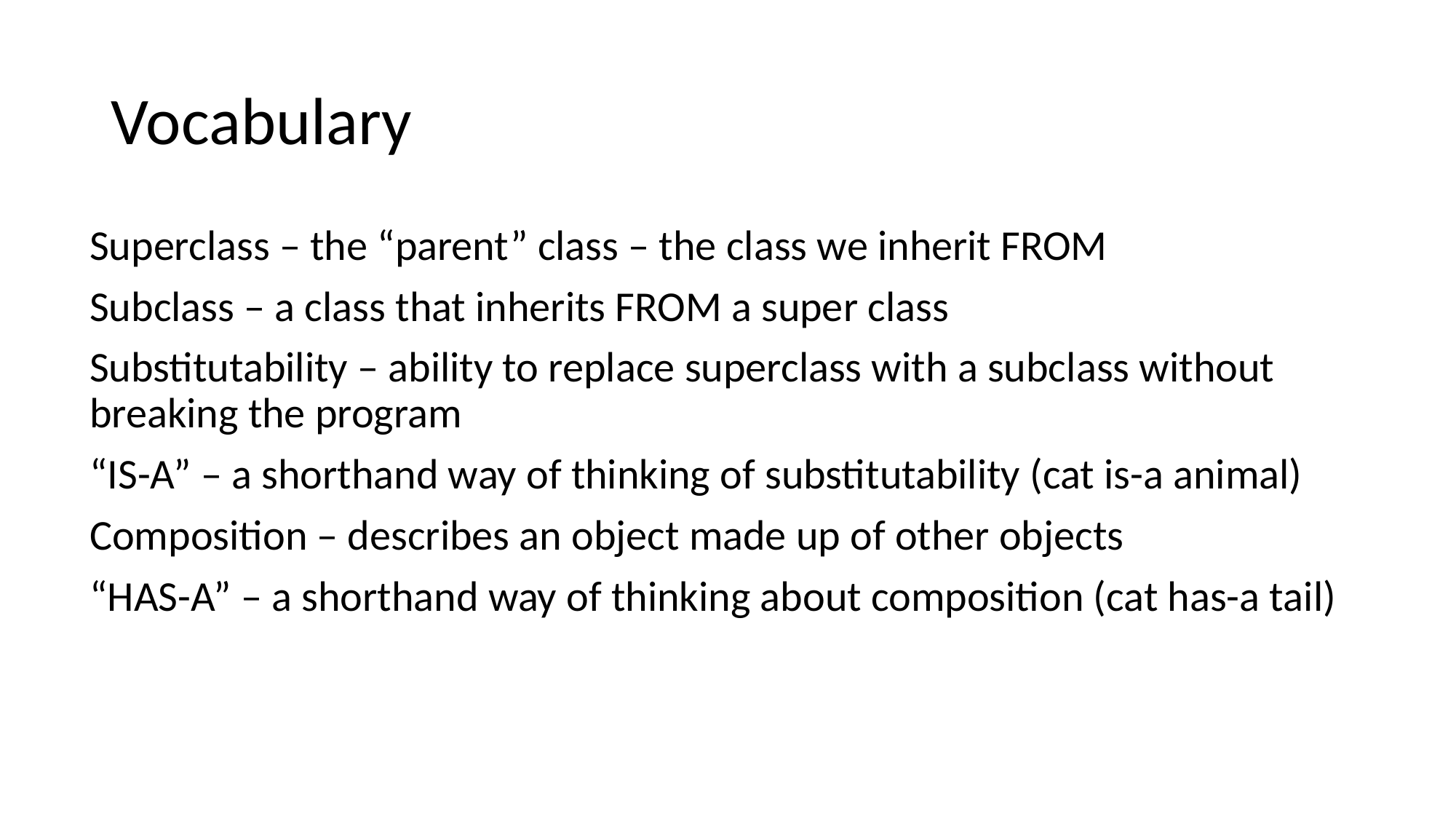

# Vocabulary
Superclass – the “parent” class – the class we inherit FROM
Subclass – a class that inherits FROM a super class
Substitutability – ability to replace superclass with a subclass without breaking the program
“IS-A” – a shorthand way of thinking of substitutability (cat is-a animal)
Composition – describes an object made up of other objects
“HAS-A” – a shorthand way of thinking about composition (cat has-a tail)